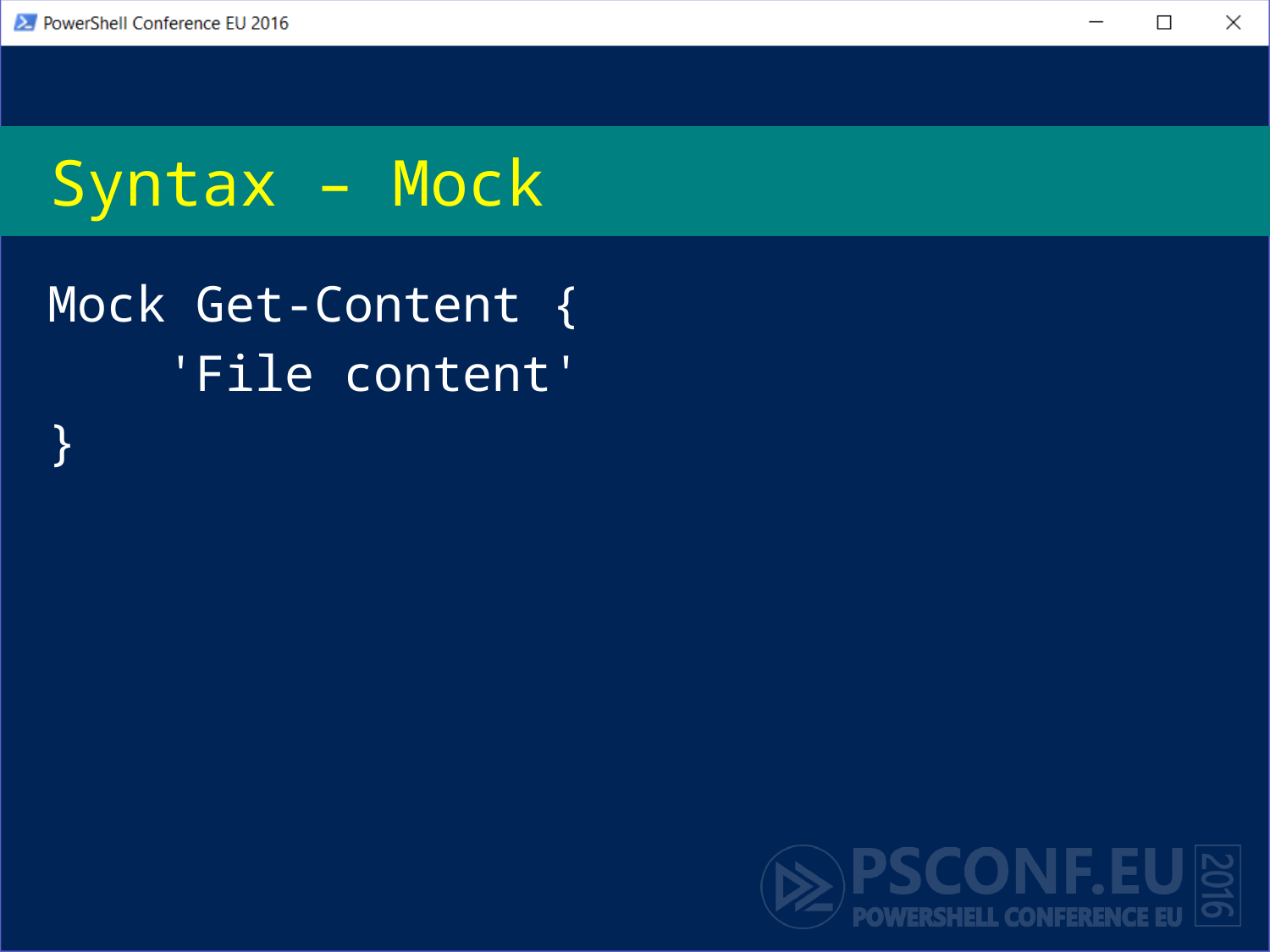

# Syntax – Mock
Mock Get-Content {
    'File content'
}